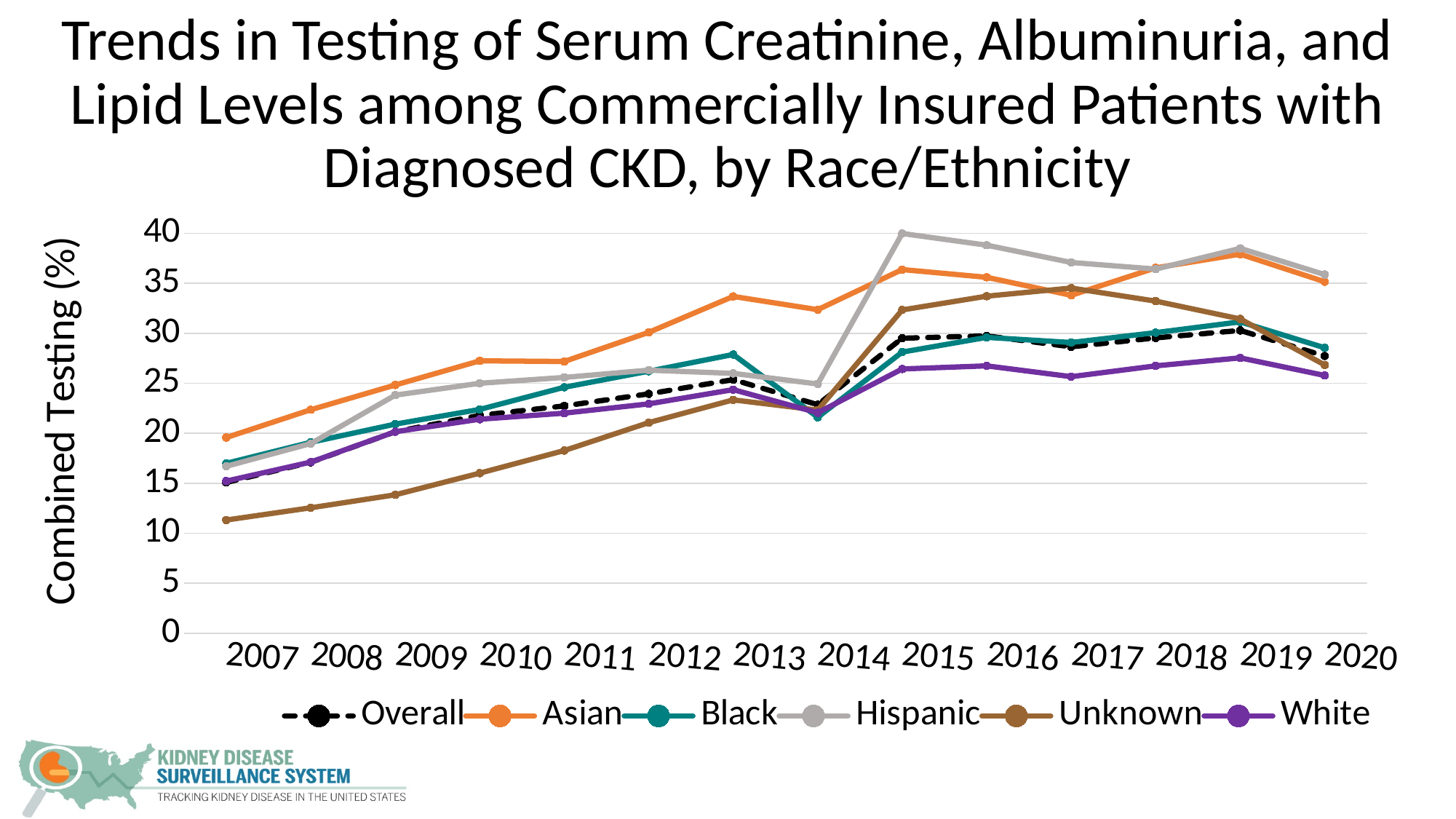

# Trends in Testing of Serum Creatinine, Albuminuria, and Lipid Levels among Commercially Insured Patients with Diagnosed CKD, by Race/Ethnicity

### Chart

| Category | Overall | Asian | Black | Hispanic | Unknown | White |
|---|---|---|---|---|---|---|
| 2007 | 15.084376076225462 | 19.575016097875082 | 16.99933466400532 | 16.70111616370401 | 11.32539000122835 | 15.219721329046088 |
| 2008 | 17.100246150876007 | 22.357293868921776 | 19.09945571499258 | 18.974095042031223 | 12.549537648612946 | 17.12294543063774 |
| 2009 | 20.1578064647286 | 24.83005366726297 | 20.916905444126076 | 23.814713896457764 | 13.849004168596572 | 20.15621063240111 |
| 2010 | 21.79236397884518 | 27.245804540967423 | 22.388372580532458 | 25.001690217023867 | 16.0165418576059 | 21.405675980270185 |
| 2011 | 22.73743387707222 | 27.180607987283928 | 24.599675098630772 | 25.587220305020594 | 18.272256623693025 | 22.015750611418607 |
| 2012 | 23.94180383453548 | 30.095759233926128 | 26.20851459015592 | 26.313902952641246 | 21.069019200830308 | 22.941130344435514 |
| 2013 | 25.365259315812043 | 33.68369591786849 | 27.882441597588546 | 25.990615224191867 | 23.341346153846153 | 24.366206585776993 |
| 2014 | 22.862401090339297 | 32.358003442340795 | 21.60340178386227 | 24.9338420825897 | 22.31895795370183 | 22.05394090206489 |
| 2015 | 29.506525444173796 | 36.368515205724506 | 28.12330623306233 | 39.97740350508421 | 32.33445858218644 | 26.43162661970059 |
| 2016 | 29.736362567599343 | 35.597255286374455 | 29.590227540113645 | 38.80539026235609 | 33.709361245700336 | 26.743117737505298 |
| 2017 | 28.64465048036025 | 33.793793793793796 | 29.07702157437875 | 37.080175743815055 | 34.52159435902458 | 25.66375872618946 |
| 2018 | 29.540638749966845 | 36.54075874284302 | 30.063854286611537 | 36.41551549865229 | 33.21725343638963 | 26.741019001060167 |
| 2019 | 30.28405548532409 | 37.908496732026144 | 31.141435322838095 | 38.48826679266084 | 31.43273707808801 | 27.54031898876087 |
| 2020 | 27.73091820577753 | 35.152922957801 | 28.552786115098524 | 35.86829968320442 | 26.835036230785555 | 25.78187047071259 |